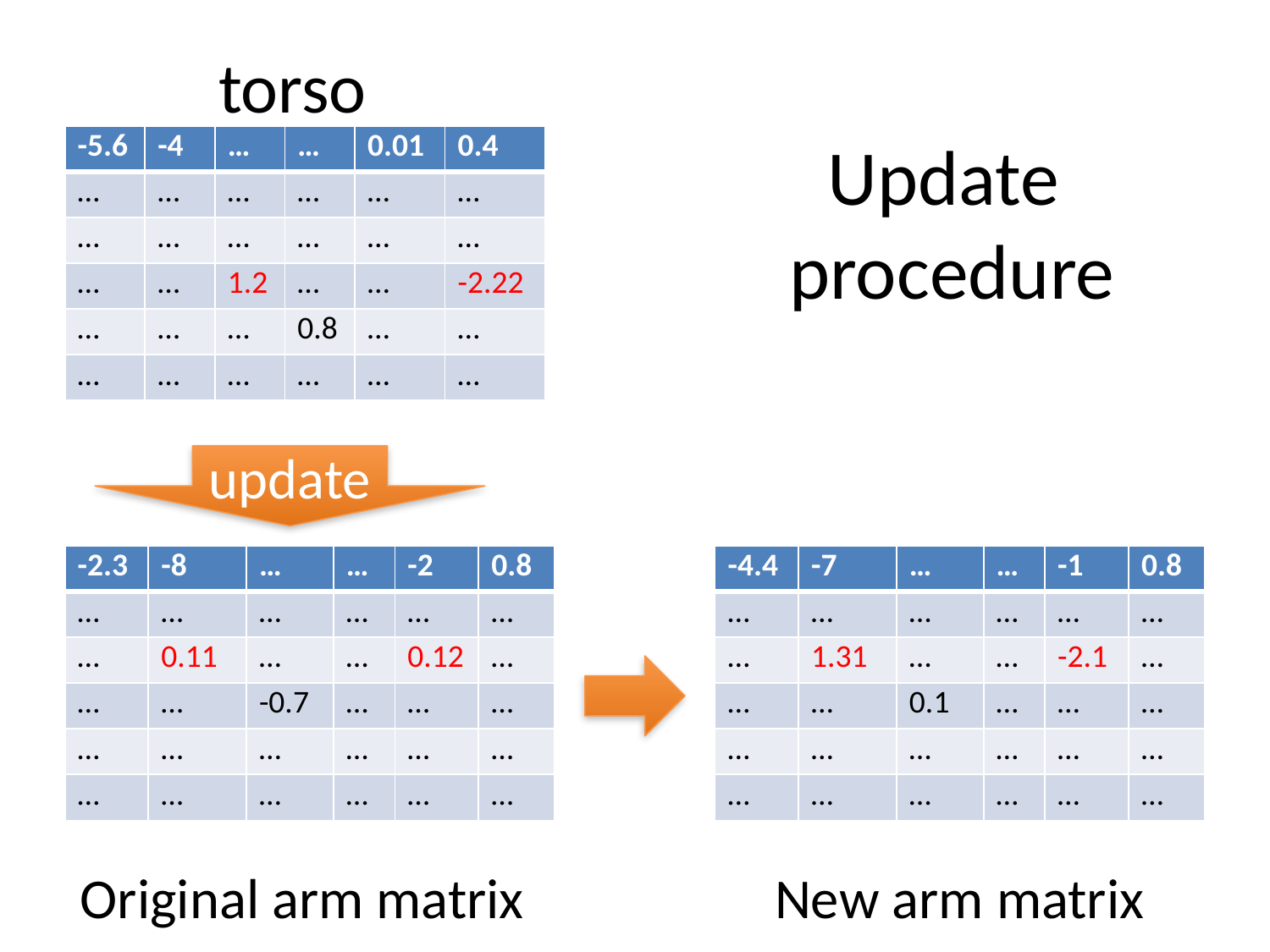

torso
# Update procedure
| -5.6 | -4 | … | … | 0.01 | 0.4 |
| --- | --- | --- | --- | --- | --- |
| … | … | … | … | … | … |
| … | … | … | … | … | … |
| … | … | 1.2 | … | … | -2.22 |
| … | … | … | 0.8 | … | … |
| … | … | … | … | … | … |
update
| -2.3 | -8 | … | … | -2 | 0.8 |
| --- | --- | --- | --- | --- | --- |
| … | … | … | … | … | … |
| … | 0.11 | … | … | 0.12 | … |
| … | … | -0.7 | … | … | … |
| … | … | … | … | … | … |
| … | … | … | … | … | … |
| -4.4 | -7 | … | … | -1 | 0.8 |
| --- | --- | --- | --- | --- | --- |
| … | … | … | … | … | … |
| … | 1.31 | … | … | -2.1 | … |
| … | … | 0.1 | … | … | … |
| … | … | … | … | … | … |
| … | … | … | … | … | … |

Original arm matrix
New arm matrix